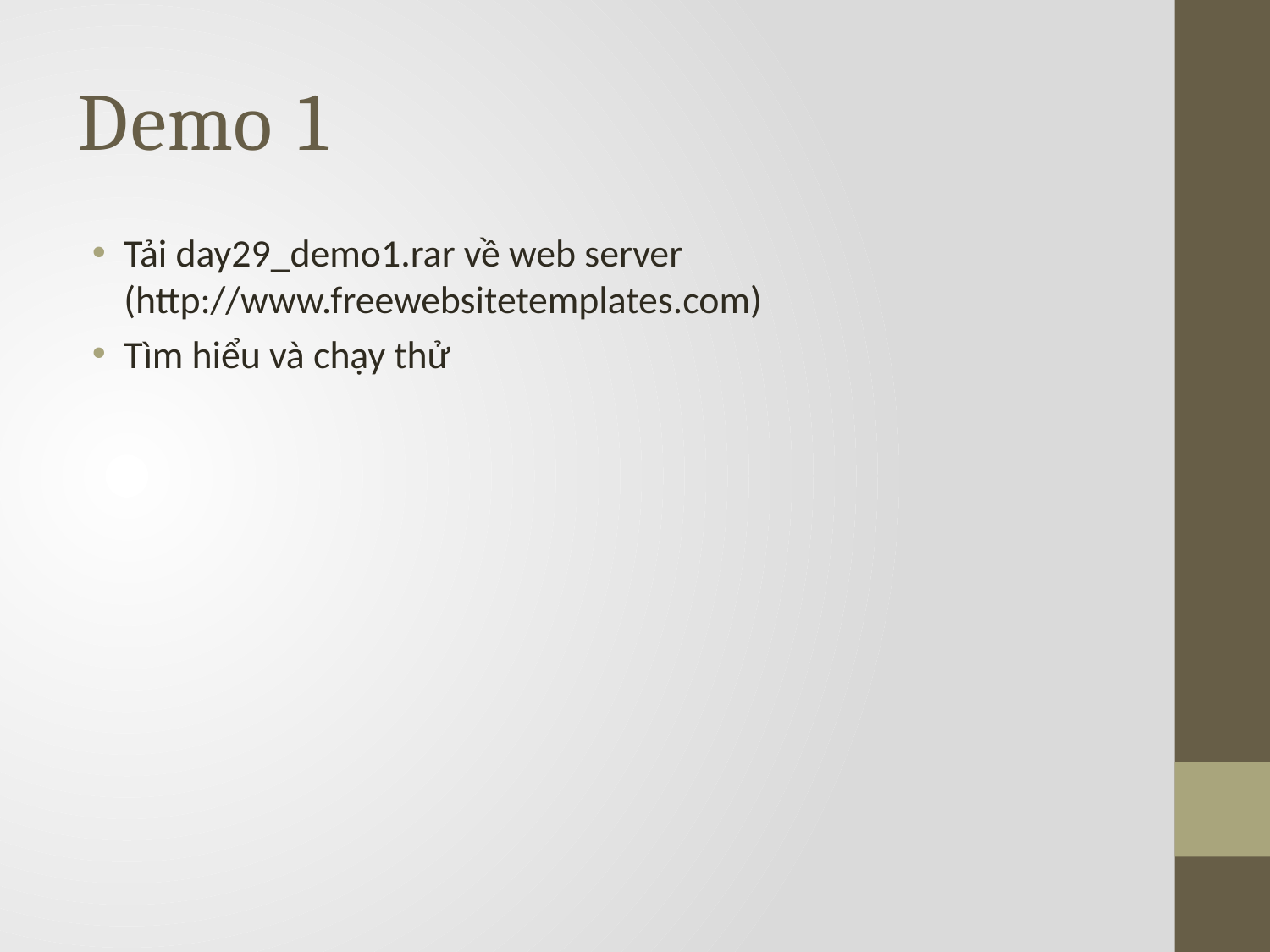

# Demo 1
Tải day29_demo1.rar về web server (http://www.freewebsitetemplates.com)
Tìm hiểu và chạy thử